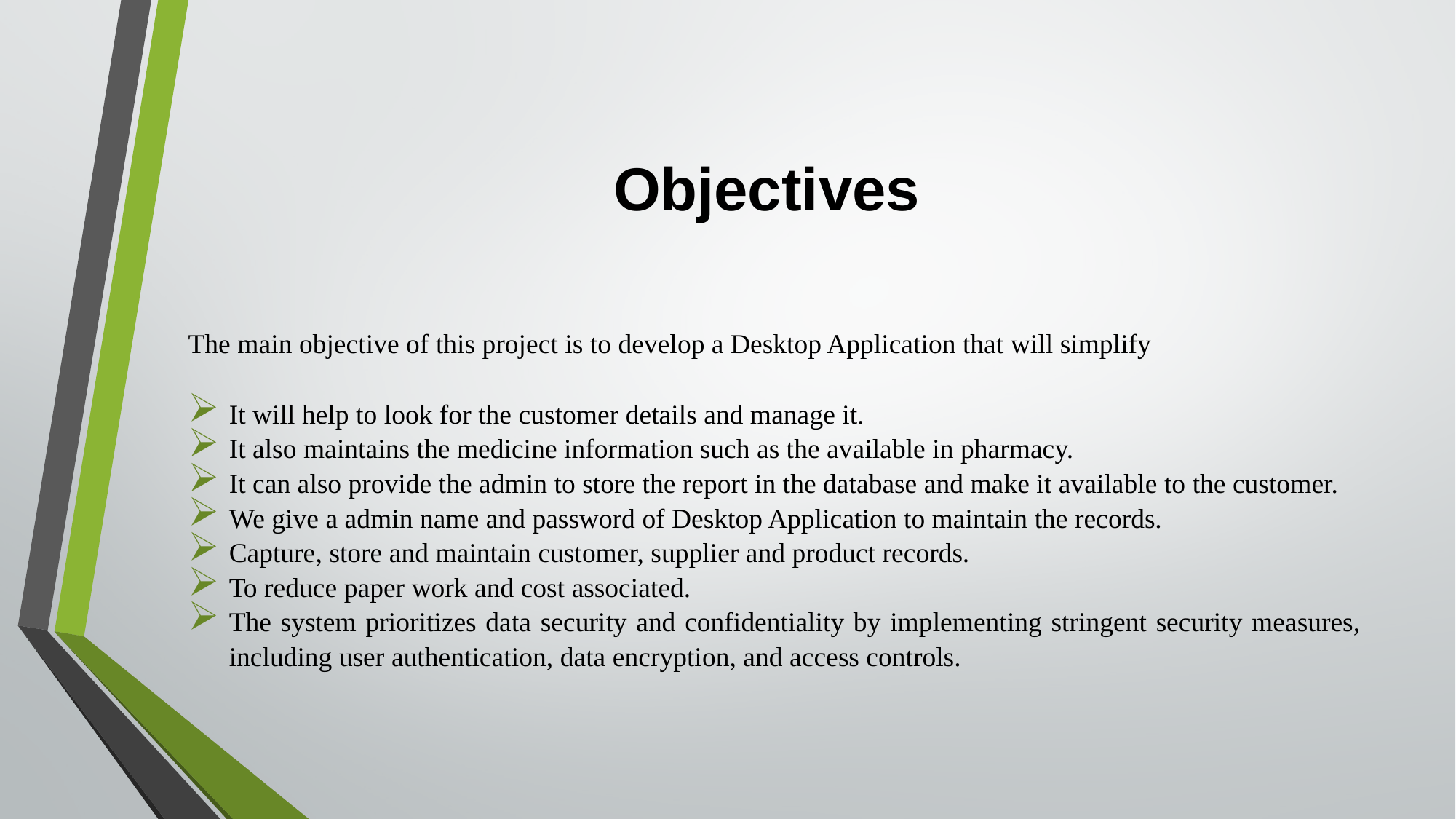

# Objectives
The main objective of this project is to develop a Desktop Application that will simplify

It will help to look for the customer details and manage it.
It also maintains the medicine information such as the available in pharmacy.
It can also provide the admin to store the report in the database and make it available to the customer.
We give a admin name and password of Desktop Application to maintain the records.
Capture, store and maintain customer, supplier and product records.
To reduce paper work and cost associated.
The system prioritizes data security and confidentiality by implementing stringent security measures, including user authentication, data encryption, and access controls.